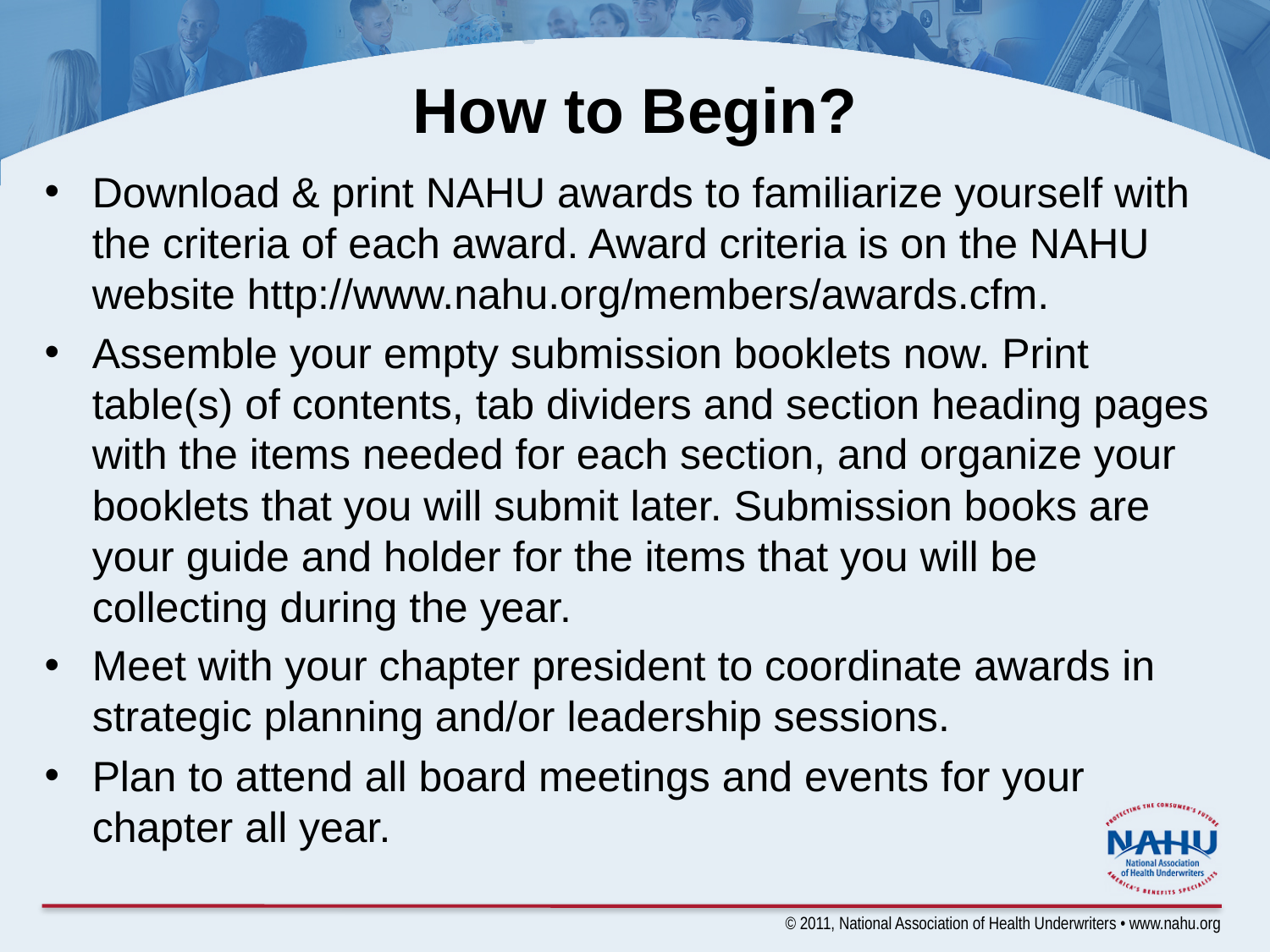

# How to Begin?
Download & print NAHU awards to familiarize yourself with the criteria of each award. Award criteria is on the NAHU website http://www.nahu.org/members/awards.cfm.
Assemble your empty submission booklets now. Print table(s) of contents, tab dividers and section heading pages with the items needed for each section, and organize your booklets that you will submit later. Submission books are your guide and holder for the items that you will be collecting during the year.
Meet with your chapter president to coordinate awards in strategic planning and/or leadership sessions.
Plan to attend all board meetings and events for your chapter all year.